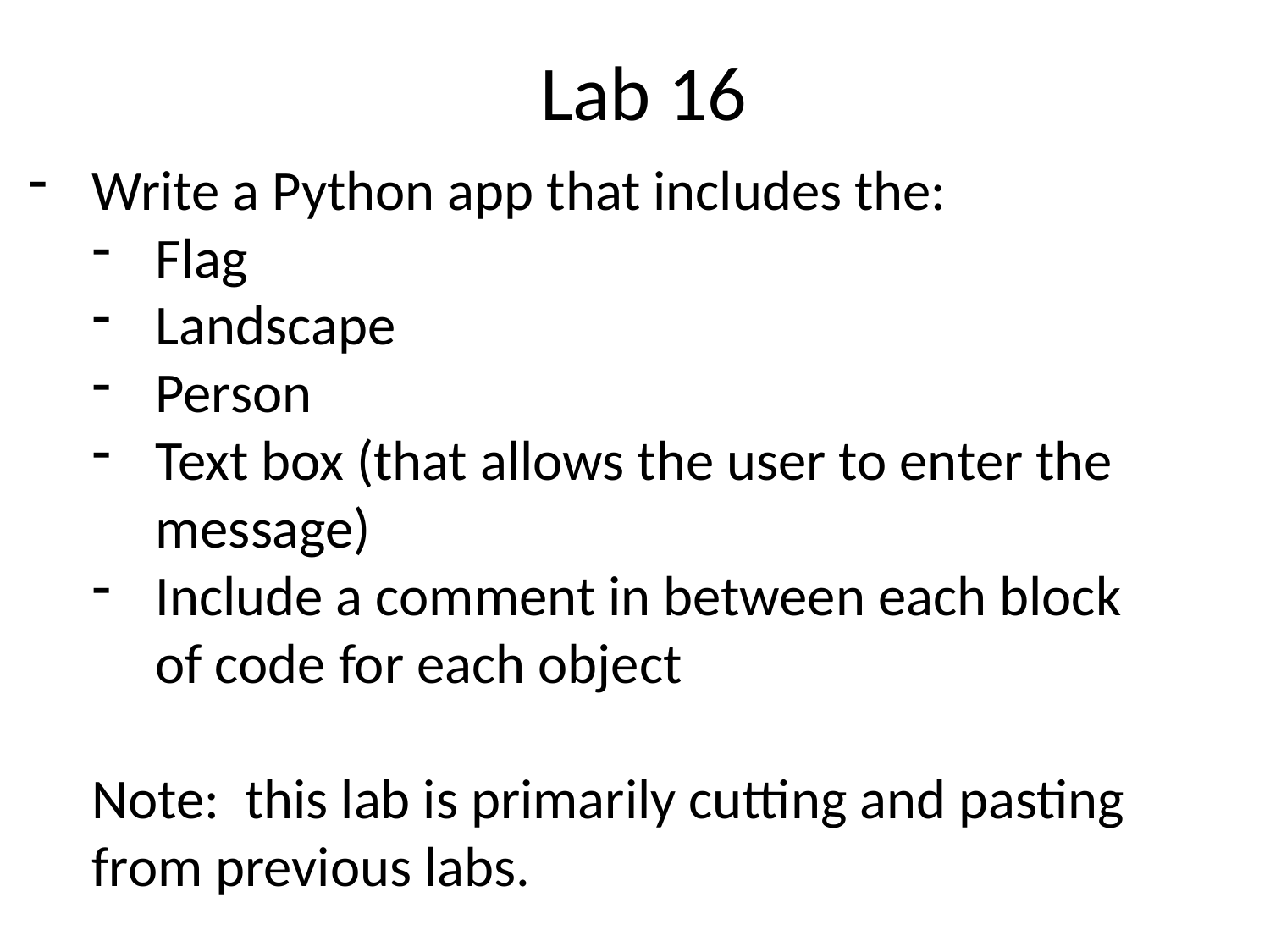

# Lab 16
Write a Python app that includes the:
Flag
Landscape
Person
Text box (that allows the user to enter the message)
Include a comment in between each block of code for each object

Note:  this lab is primarily cutting and pasting from previous labs.